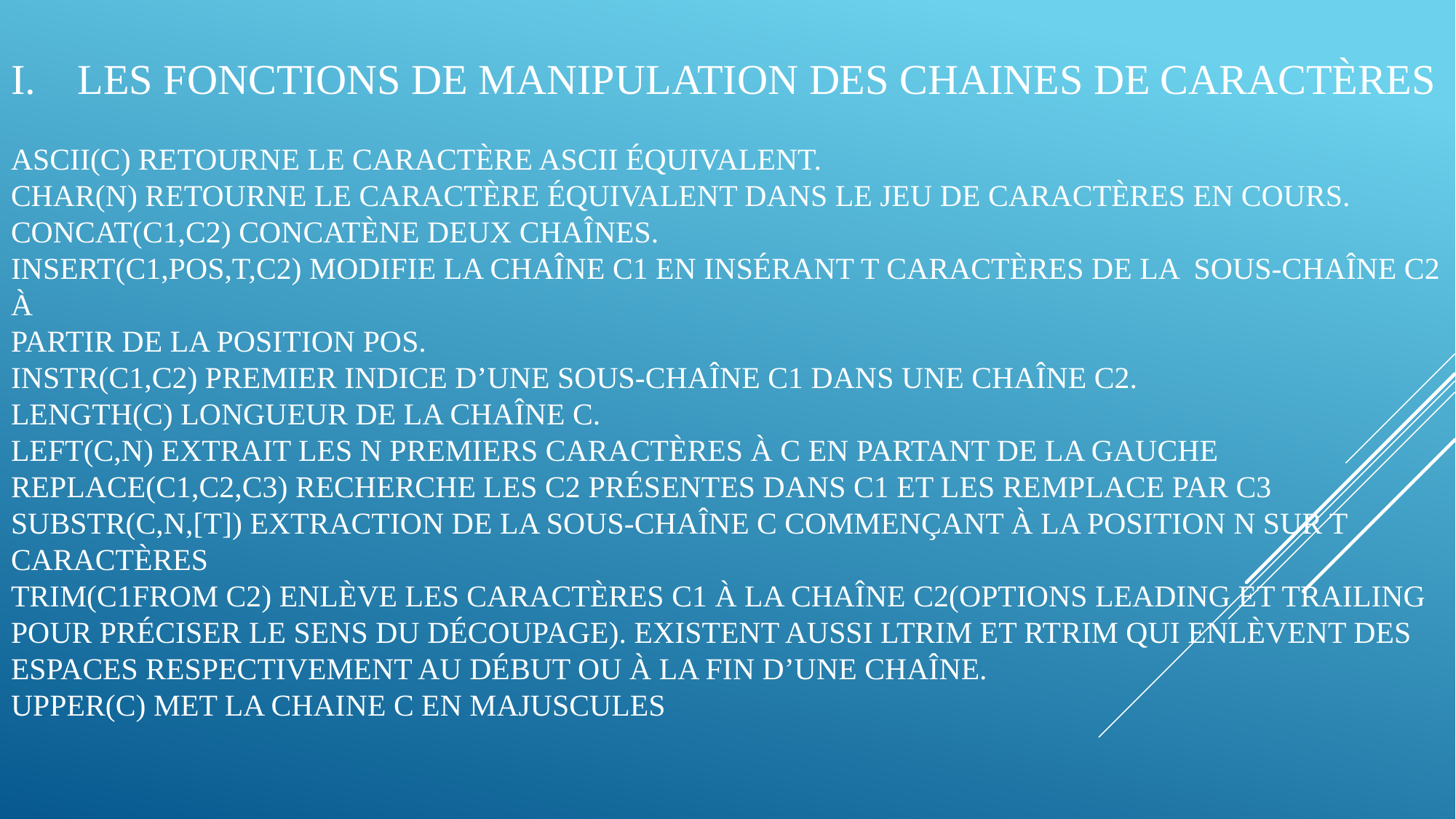

# I.    Les fonctions de manipulation des chaines de caractères ASCII(c) Retourne le caractère ASCII équivalent. CHAR(n) Retourne le caractère équivalent dans le jeu de caractères en cours. CONCAT(c1,c2) Concatène deux chaînes. INSERT(c1,pos,t,c2) Modifie la chaîne c1 en insérant t caractères de la  sous-chaîne c2 à partir de la position pos. INSTR(c1,c2) Premier indice d’une sous-chaîne c1 dans une chaîne c2. LENGTH(c) Longueur de la chaîne c. LEFT(c,n) Extrait les n premiers caractères à c en partant de la gauche REPLACE(c1,c2,c3) Recherche les c2 présentes dans c1 et les remplace par c3 SUBSTR(c,n,[t]) Extraction de la sous-chaîne c commençant à la position n sur t caractères TRIM(c1FROM c2) Enlève les caractères c1 à la chaîne c2(options LEADING et TRAILING pour préciser le sens du découpage). Existent aussi LTRIM et RTRIM qui enlèvent des espaces respectivement au début ou à la fin d’une chaîne. UPPER(c) met la chaine c en majuscules